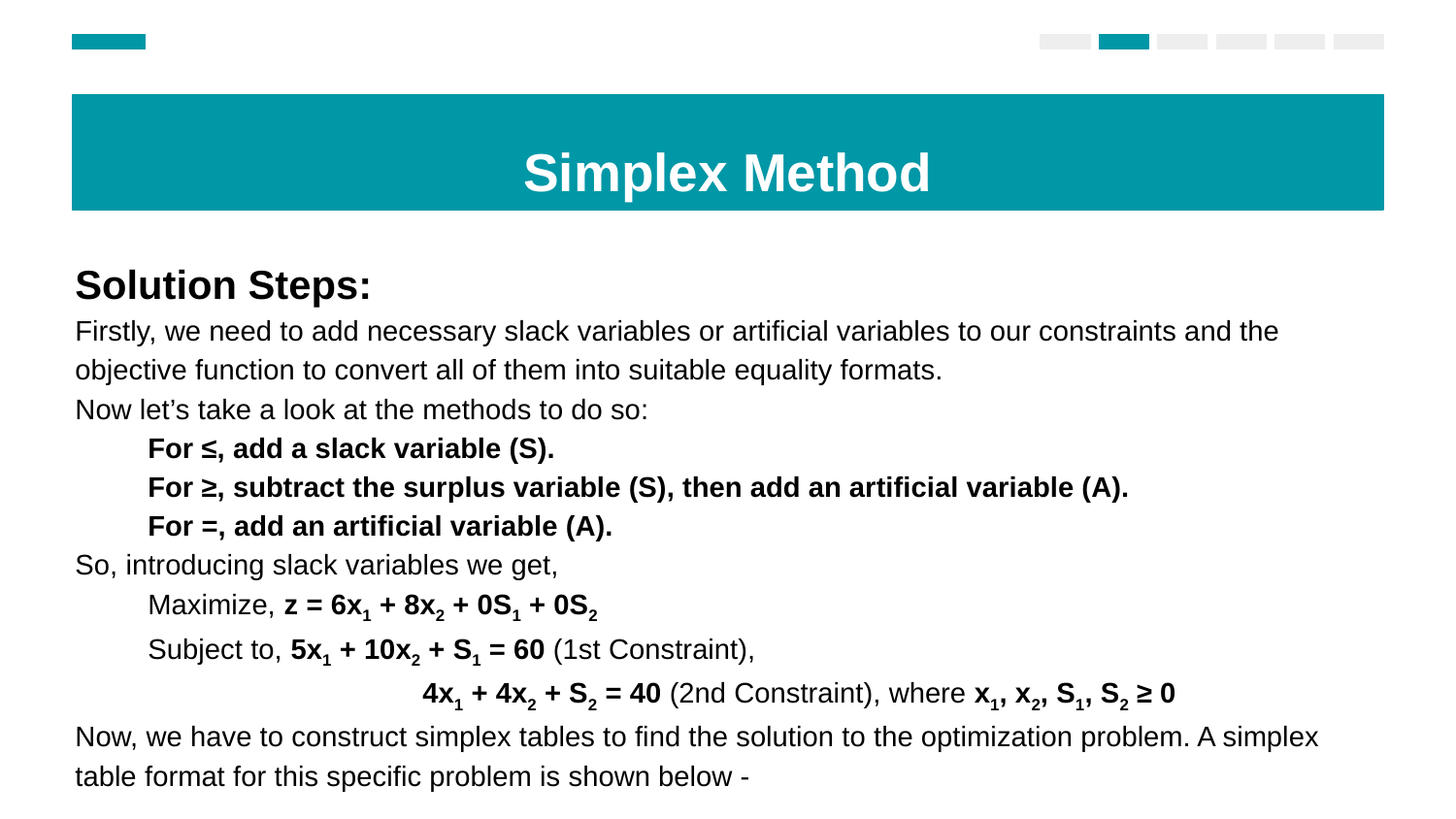

Simplex Method

Solution Steps:
Firstly, we need to add necessary slack variables or artificial variables to our constraints and the objective function to convert all of them into suitable equality formats.
Now let’s take a look at the methods to do so:
For ≤, add a slack variable (S).
For ≥, subtract the surplus variable (S), then add an artificial variable (A).
For =, add an artificial variable (A).
So, introducing slack variables we get,
Maximize, z = 6x1 + 8x2 + 0S1 + 0S2
Subject to, 5x1 + 10x2 + S1 = 60 (1st Constraint),
		       4x1 + 4x2 + S2 = 40 (2nd Constraint), where x1, x2, S1, S2 ≥ 0
Now, we have to construct simplex tables to find the solution to the optimization problem. A simplex table format for this specific problem is shown below -